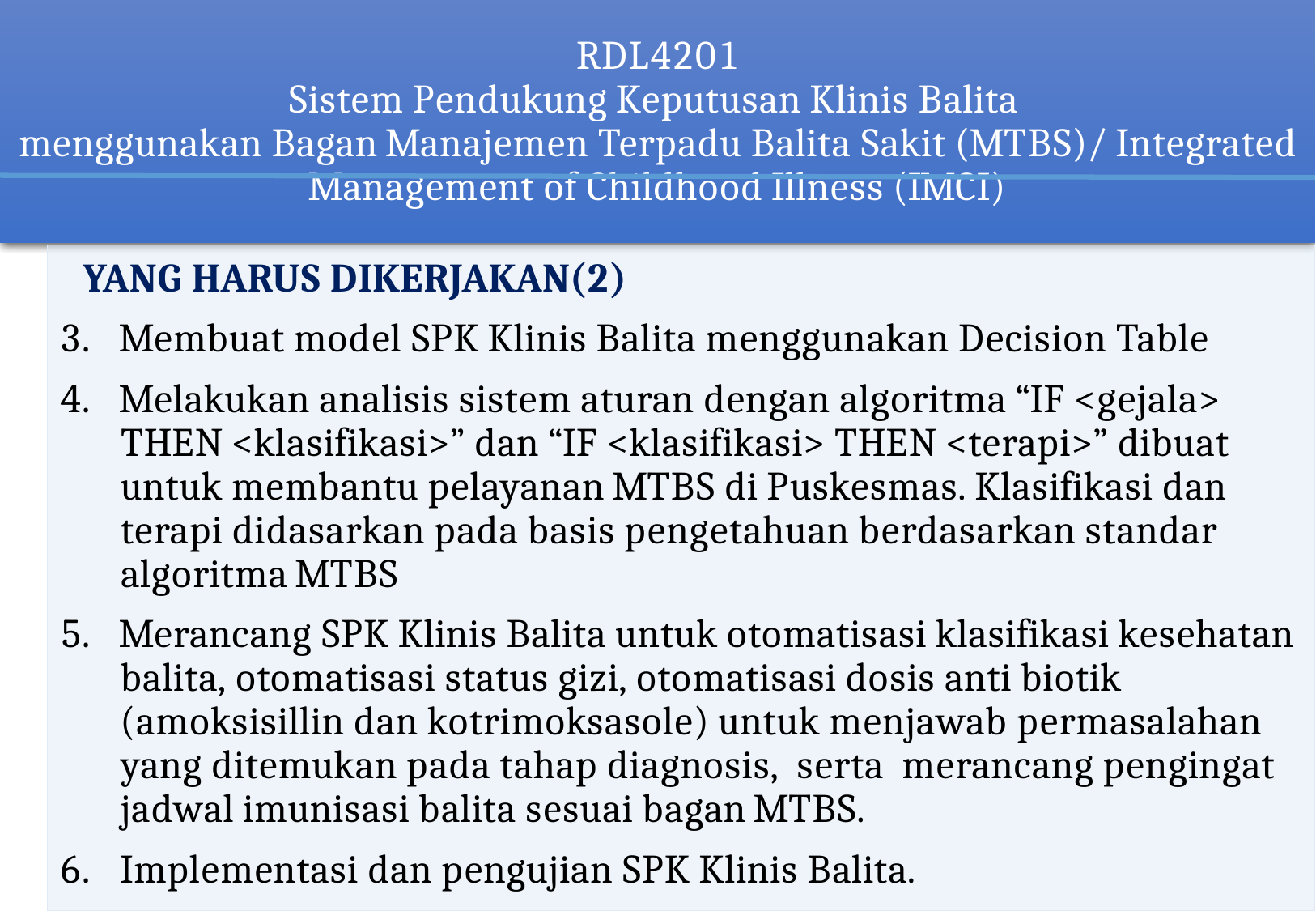

# RDL4201 Sistem Pendukung Keputusan Klinis Balita menggunakan Bagan Manajemen Terpadu Balita Sakit (MTBS)/ Integrated Management of Childhood Illness (IMCI)
YANG HARUS DIKERJAKAN(2)
Membuat model SPK Klinis Balita menggunakan Decision Table
Melakukan analisis sistem aturan dengan algoritma “IF <gejala> THEN <klasifikasi>” dan “IF <klasifikasi> THEN <terapi>” dibuat untuk membantu pelayanan MTBS di Puskesmas. Klasifikasi dan terapi didasarkan pada basis pengetahuan berdasarkan standar algoritma MTBS
Merancang SPK Klinis Balita untuk otomatisasi klasifikasi kesehatan balita, otomatisasi status gizi, otomatisasi dosis anti biotik (amoksisillin dan kotrimoksasole) untuk menjawab permasalahan yang ditemukan pada tahap diagnosis,  serta  merancang pengingat jadwal imunisasi balita sesuai bagan MTBS.
Implementasi dan pengujian SPK Klinis Balita.

4